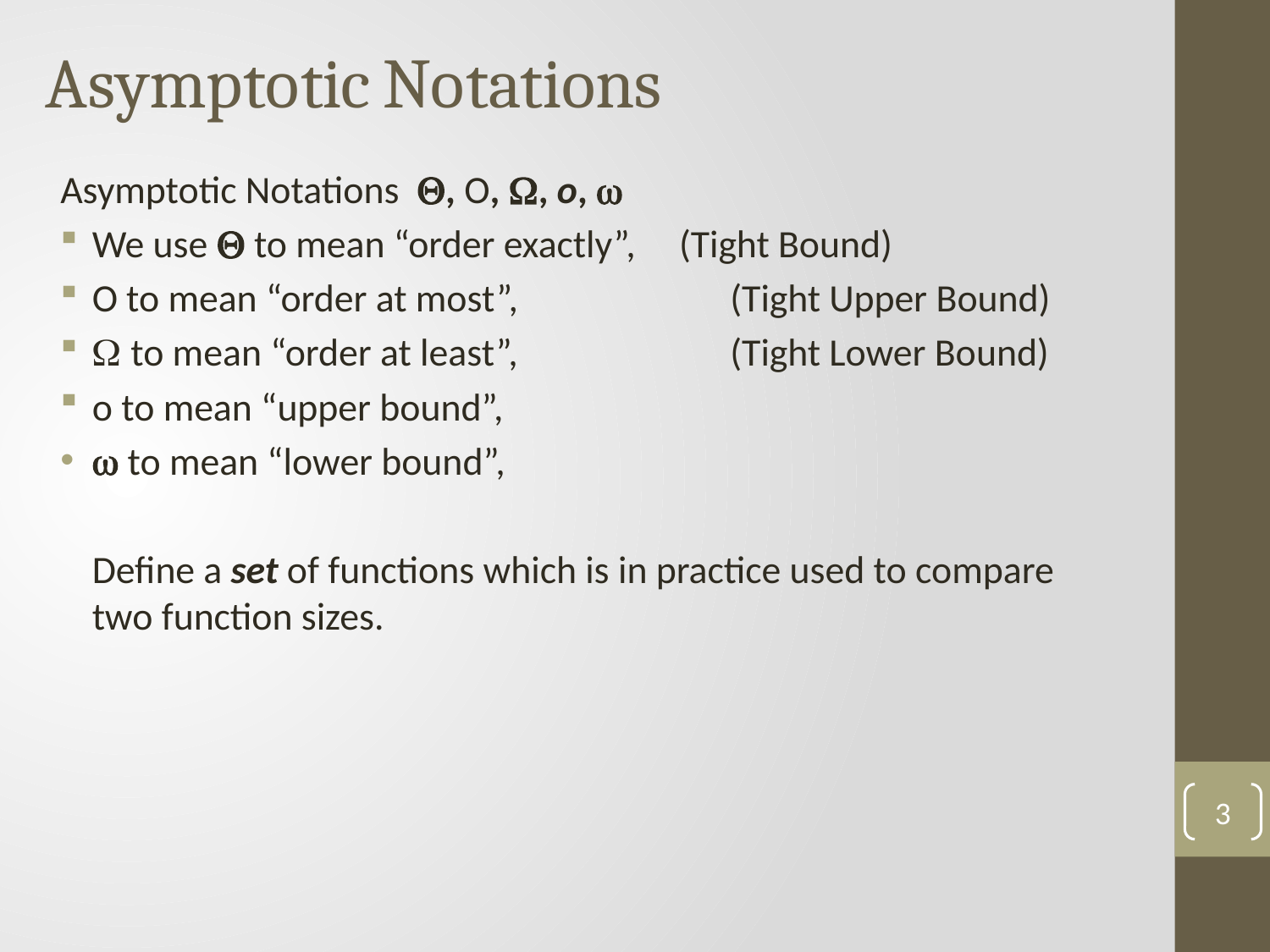

# Asymptotic Notations
Asymptotic Notations  Θ, O, Ω, o, ω
We use Θ to mean “order exactly”,     (Tight Bound)
O to mean “order at most”, 	               (Tight Upper Bound)
Ω to mean “order at least”, 	               (Tight Lower Bound)
o to mean “upper bound”,
ω to mean “lower bound”,

	Define a set of functions which is in practice used to compare two function sizes.
3